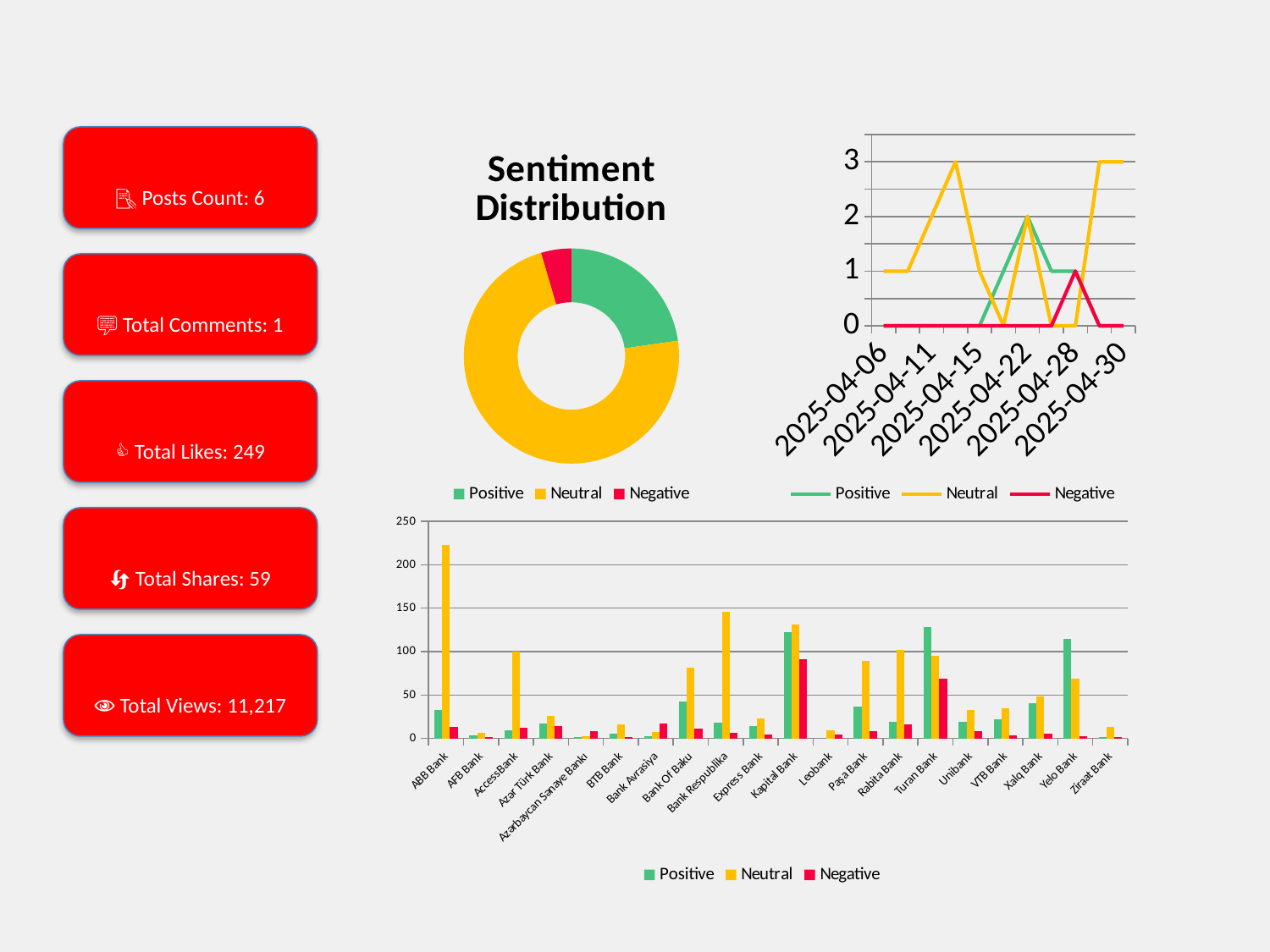

#

### Chart

| Category | Sentiment Distribution |
|---|---|
| Positive | 5.0 |
| Neutral | 16.0 |
| Negative | 1.0 |

### Chart

| Category | Positive | Neutral | Negative |
|---|---|---|---|
| 2025-04-06 | 0.0 | 1.0 | 0.0 |
| 2025-04-10 | 0.0 | 1.0 | 0.0 |
| 2025-04-11 | 0.0 | 2.0 | 0.0 |
| 2025-04-14 | 0.0 | 3.0 | 0.0 |
| 2025-04-15 | 0.0 | 1.0 | 0.0 |
| 2025-04-21 | 1.0 | 0.0 | 0.0 |
| 2025-04-22 | 2.0 | 2.0 | 0.0 |
| 2025-04-25 | 1.0 | 0.0 | 0.0 |
| 2025-04-28 | 1.0 | 0.0 | 1.0 |
| 2025-04-29 | 0.0 | 3.0 | 0.0 |
| 2025-04-30 | 0.0 | 3.0 | 0.0 |
📝 Posts Count: 6

💬 Total Comments: 1

👍 Total Likes: 249

### Chart

| Category | Positive | Neutral | Negative |
|---|---|---|---|
| ABB Bank | 33.0 | 223.0 | 13.0 |
| AFB Bank | 3.0 | 6.0 | 1.0 |
| AccessBank | 9.0 | 100.0 | 12.0 |
| Azər Türk Bank | 17.0 | 26.0 | 14.0 |
| Azərbaycan Sənaye Bankı | 1.0 | 2.0 | 8.0 |
| BTB Bank | 5.0 | 16.0 | 1.0 |
| Bank Avrasiya | 2.0 | 7.0 | 17.0 |
| Bank Of Baku | 42.0 | 81.0 | 11.0 |
| Bank Respublika | 18.0 | 146.0 | 6.0 |
| Express Bank | 14.0 | 23.0 | 4.0 |
| Kapital Bank | 122.0 | 131.0 | 91.0 |
| Leobank | 0.0 | 9.0 | 4.0 |
| Paşa Bank | 37.0 | 89.0 | 8.0 |
| Rabita Bank | 19.0 | 102.0 | 16.0 |
| Turan Bank | 128.0 | 95.0 | 69.0 |
| Unibank | 19.0 | 33.0 | 8.0 |
| VTB Bank | 22.0 | 35.0 | 3.0 |
| Xalq Bank | 40.0 | 48.0 | 5.0 |
| Yelo Bank | 115.0 | 69.0 | 2.0 |
| Ziraat Bank | 1.0 | 13.0 | 1.0 |
🔄 Total Shares: 59

👁️ Total Views: 11,217